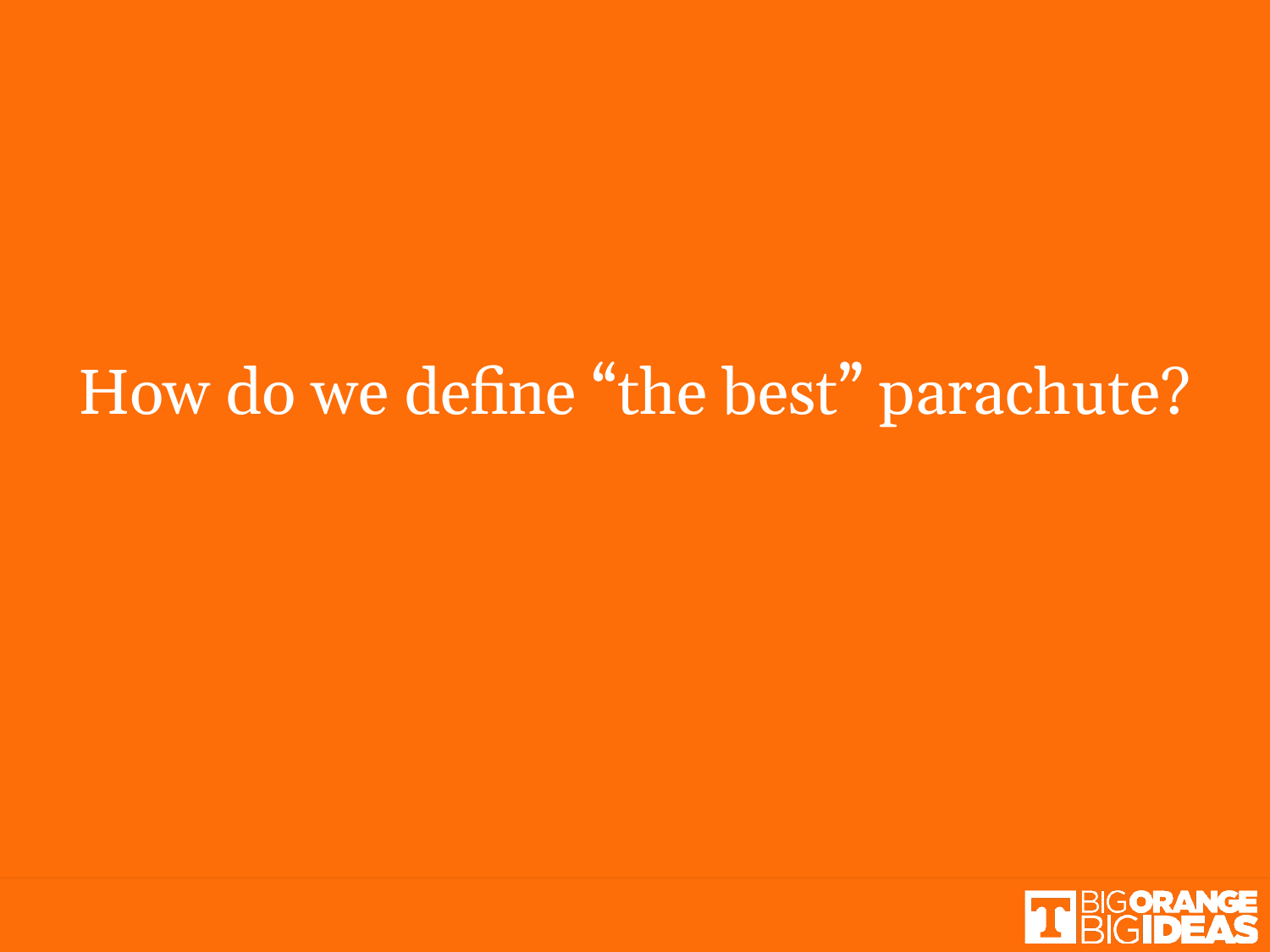

# How do we define “the best” parachute?